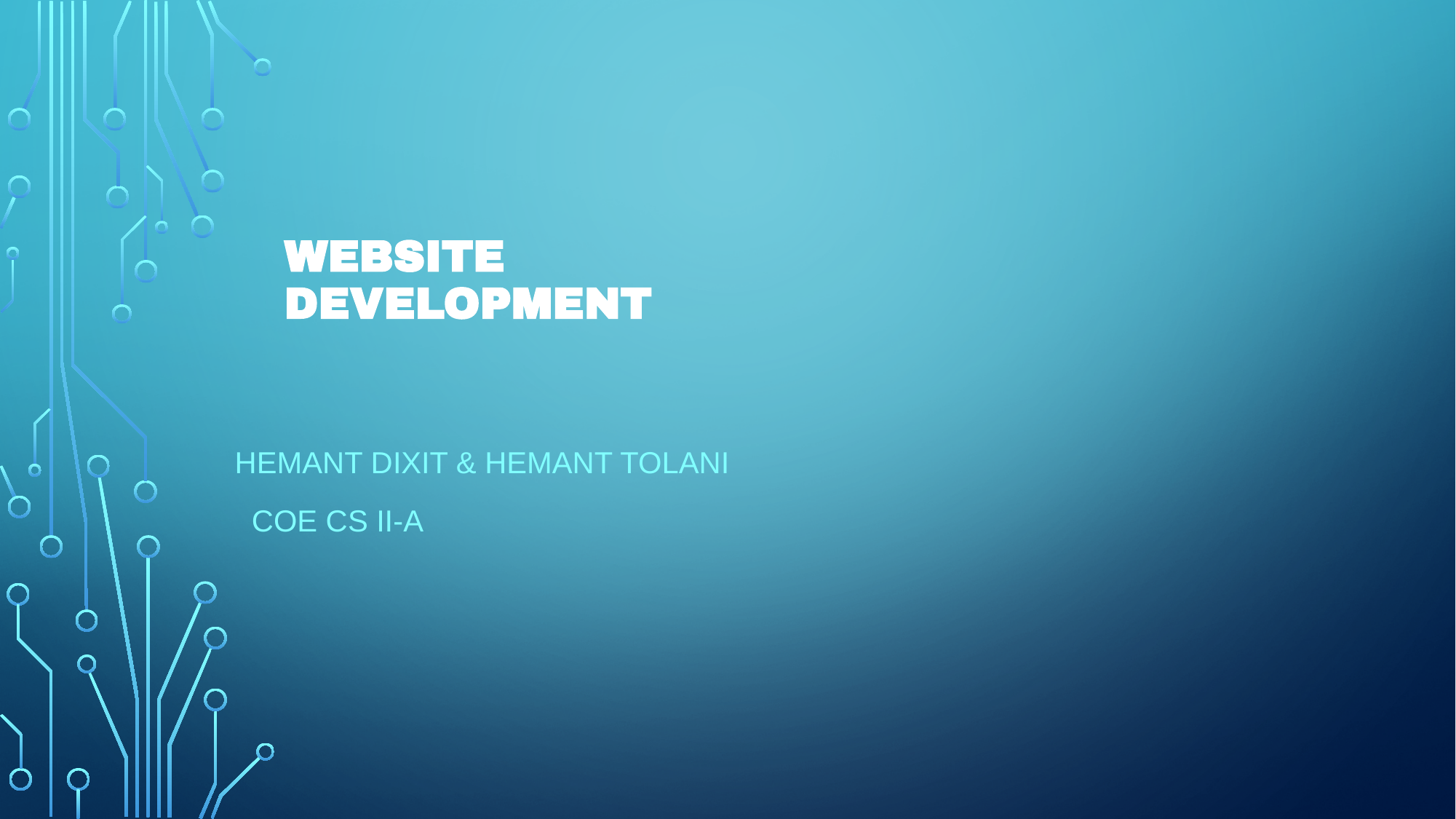

# WEBSITE     dEVELOPMeNT
Hemant dixit & Hemant tolani
  Coe cs ii-a